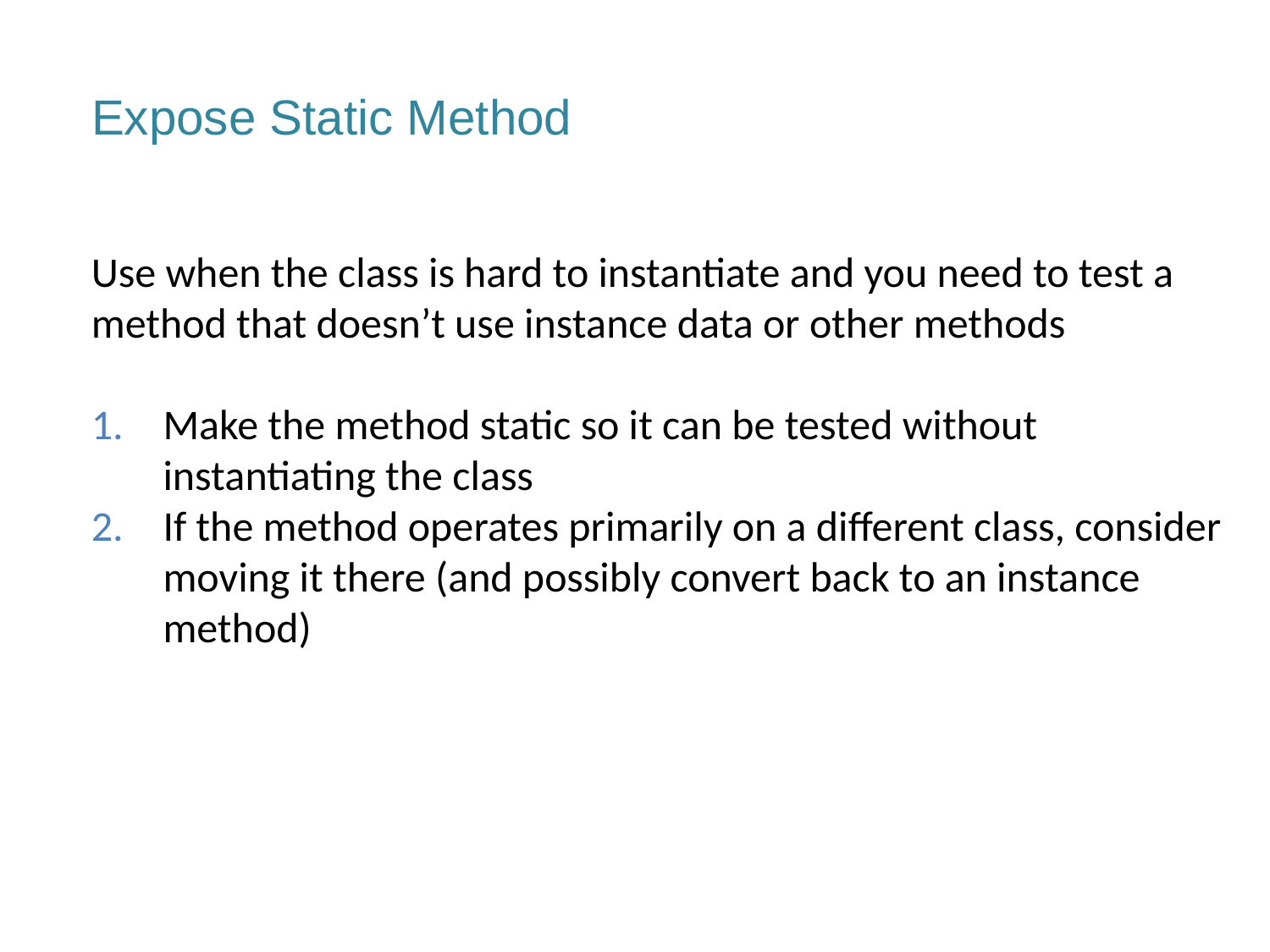

Expose Static Method
Use when the class is hard to instantiate and you need to test a method that doesn’t use instance data or other methods

Make the method static so it can be tested without instantiating the class
If the method operates primarily on a different class, consider moving it there (and possibly convert back to an instance method)